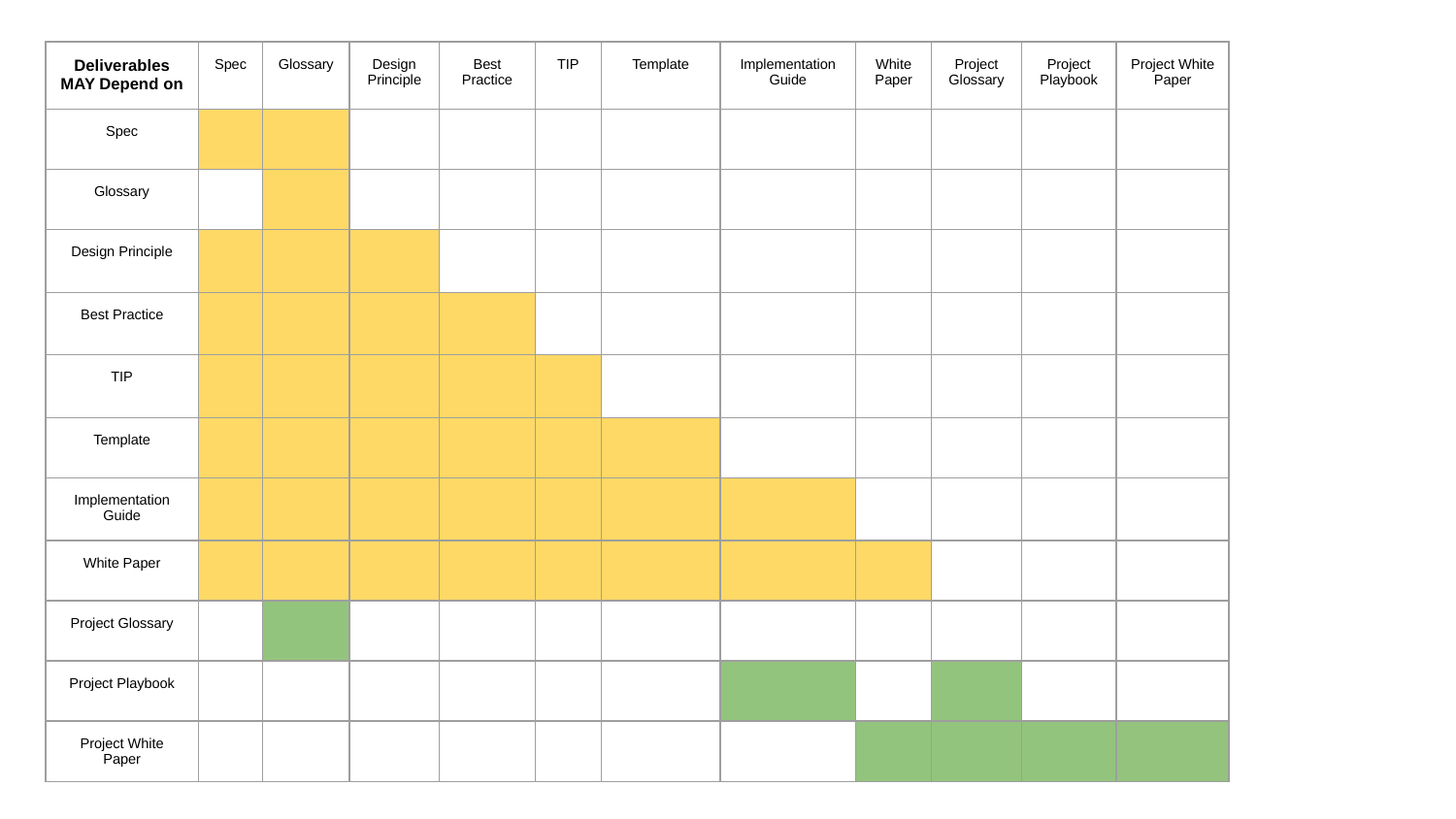

| Deliverables MAY Depend on | Spec | Glossary | Design Principle | Best Practice | TIP | Template | Implementation Guide | White Paper | Project Glossary | Project Playbook | Project White Paper |
| --- | --- | --- | --- | --- | --- | --- | --- | --- | --- | --- | --- |
| Spec |  |  |  |  |  |  |  |  |  |  |  |
| Glossary |  |  |  |  |  |  |  |  |  |  |  |
| Design Principle |  |  |  |  |  |  |  |  |  |  |  |
| Best Practice |  |  |  |  |  |  |  |  |  |  |  |
| TIP |  |  |  |  |  |  |  |  |  |  |  |
| Template |  |  |  |  |  |  |  |  |  |  |  |
| Implementation Guide |  |  |  |  |  |  |  |  |  |  |  |
| White Paper |  |  |  |  |  |  |  |  |  |  |  |
| Project Glossary |  |  |  |  |  |  |  |  |  |  |  |
| Project Playbook |  |  |  |  |  |  |  |  |  |  |  |
| Project White Paper |  |  |  |  |  |  |  |  |  |  |  |